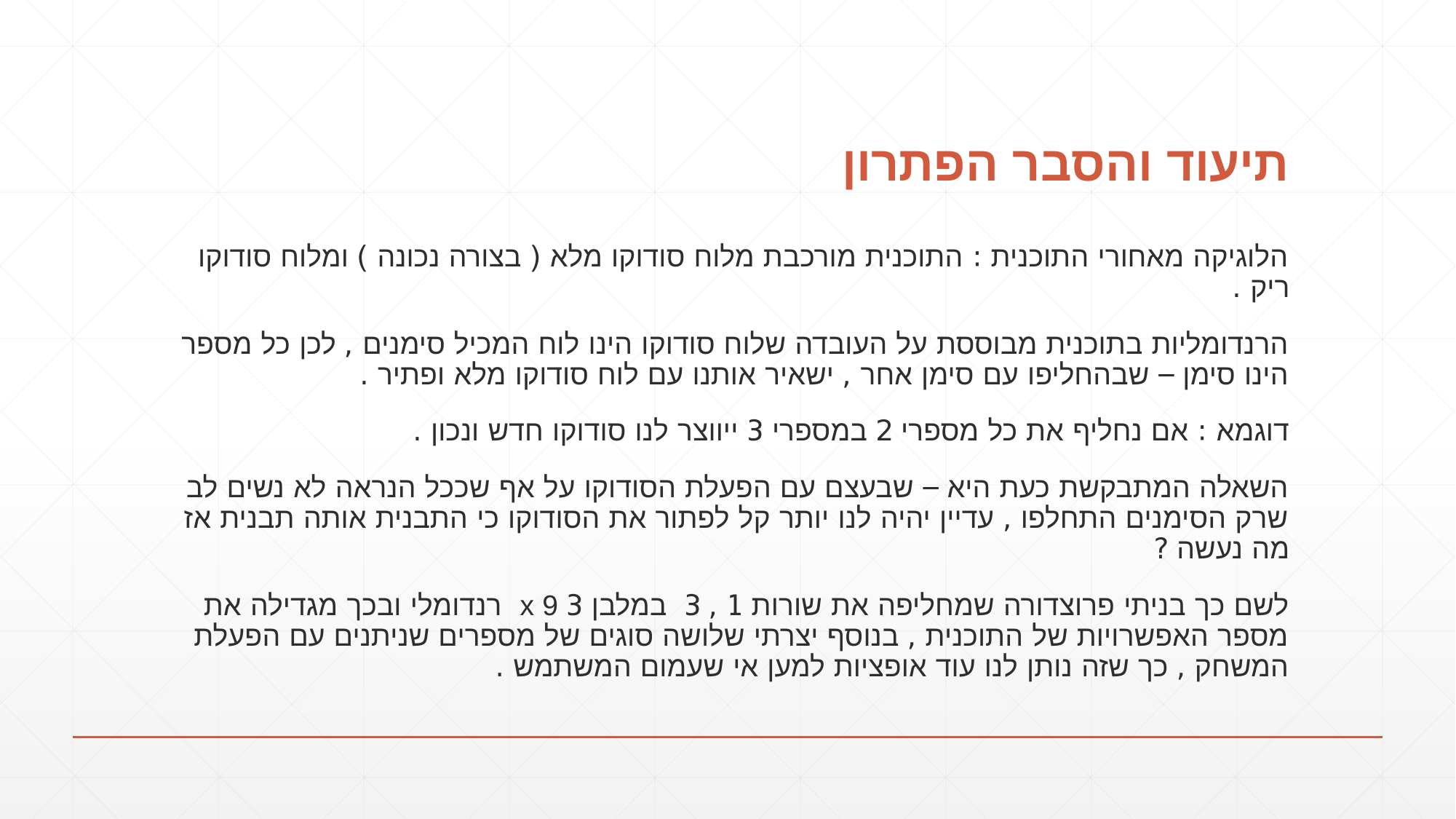

# תיעוד והסבר הפתרון
הלוגיקה מאחורי התוכנית : התוכנית מורכבת מלוח סודוקו מלא ( בצורה נכונה ) ומלוח סודוקו ריק .
הרנדומליות בתוכנית מבוססת על העובדה שלוח סודוקו הינו לוח המכיל סימנים , לכן כל מספר הינו סימן – שבהחליפו עם סימן אחר , ישאיר אותנו עם לוח סודוקו מלא ופתיר .
דוגמא : אם נחליף את כל מספרי 2 במספרי 3 ייווצר לנו סודוקו חדש ונכון .
השאלה המתבקשת כעת היא – שבעצם עם הפעלת הסודוקו על אף שככל הנראה לא נשים לב שרק הסימנים התחלפו , עדיין יהיה לנו יותר קל לפתור את הסודוקו כי התבנית אותה תבנית אז מה נעשה ?
לשם כך בניתי פרוצדורה שמחליפה את שורות 1 , 3  במלבן 3 x 9  רנדומלי ובכך מגדילה את מספר האפשרויות של התוכנית , בנוסף יצרתי שלושה סוגים של מספרים שניתנים עם הפעלת המשחק , כך שזה נותן לנו עוד אופציות למען אי שעמום המשתמש .